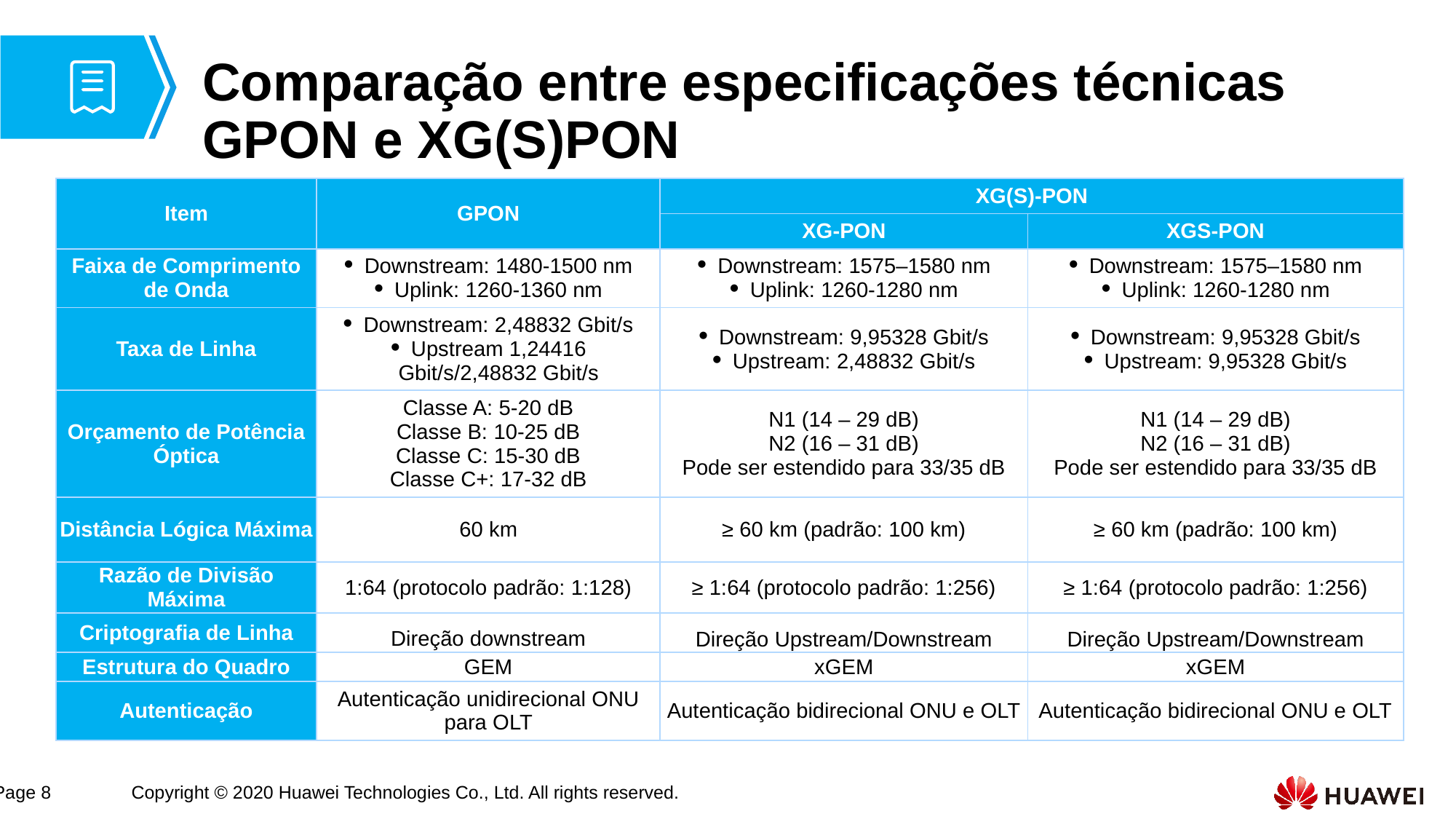

# Comparação entre especificações técnicas GPON e XG(S)PON
| Item | GPON | XG(S)-PON |  |
| --- | --- | --- | --- |
|  |  | XG-PON | XGS-PON |
| Faixa de Comprimento de Onda | Downstream: 1480-1500 nm Uplink: 1260-1360 nm | Downstream: 1575–1580 nm Uplink: 1260-1280 nm | Downstream: 1575–1580 nm Uplink: 1260-1280 nm |
| Taxa de Linha | Downstream: 2,48832 Gbit/s Upstream 1,24416 Gbit/s/2,48832 Gbit/s | Downstream: 9,95328 Gbit/s Upstream: 2,48832 Gbit/s | Downstream: 9,95328 Gbit/s Upstream: 9,95328 Gbit/s |
| Orçamento de Potência Óptica | Classe A: 5-20 dB Classe B: 10-25 dB Classe C: 15-30 dB Classe C+: 17-32 dB | N1 (14 – 29 dB) N2 (16 – 31 dB) Pode ser estendido para 33/35 dB | N1 (14 – 29 dB) N2 (16 – 31 dB) Pode ser estendido para 33/35 dB |
| Distância Lógica Máxima | 60 km | ≥ 60 km (padrão: 100 km) | ≥ 60 km (padrão: 100 km) |
| Razão de Divisão Máxima | 1:64 (protocolo padrão: 1:128) | ≥ 1:64 (protocolo padrão: 1:256) | ≥ 1:64 (protocolo padrão: 1:256) |
| Criptografia de Linha | Direção downstream | Direção Upstream/Downstream | Direção Upstream/Downstream |
| Estrutura do Quadro | GEM | xGEM | xGEM |
| Autenticação | Autenticação unidirecional ONU para OLT | Autenticação bidirecional ONU e OLT | Autenticação bidirecional ONU e OLT |